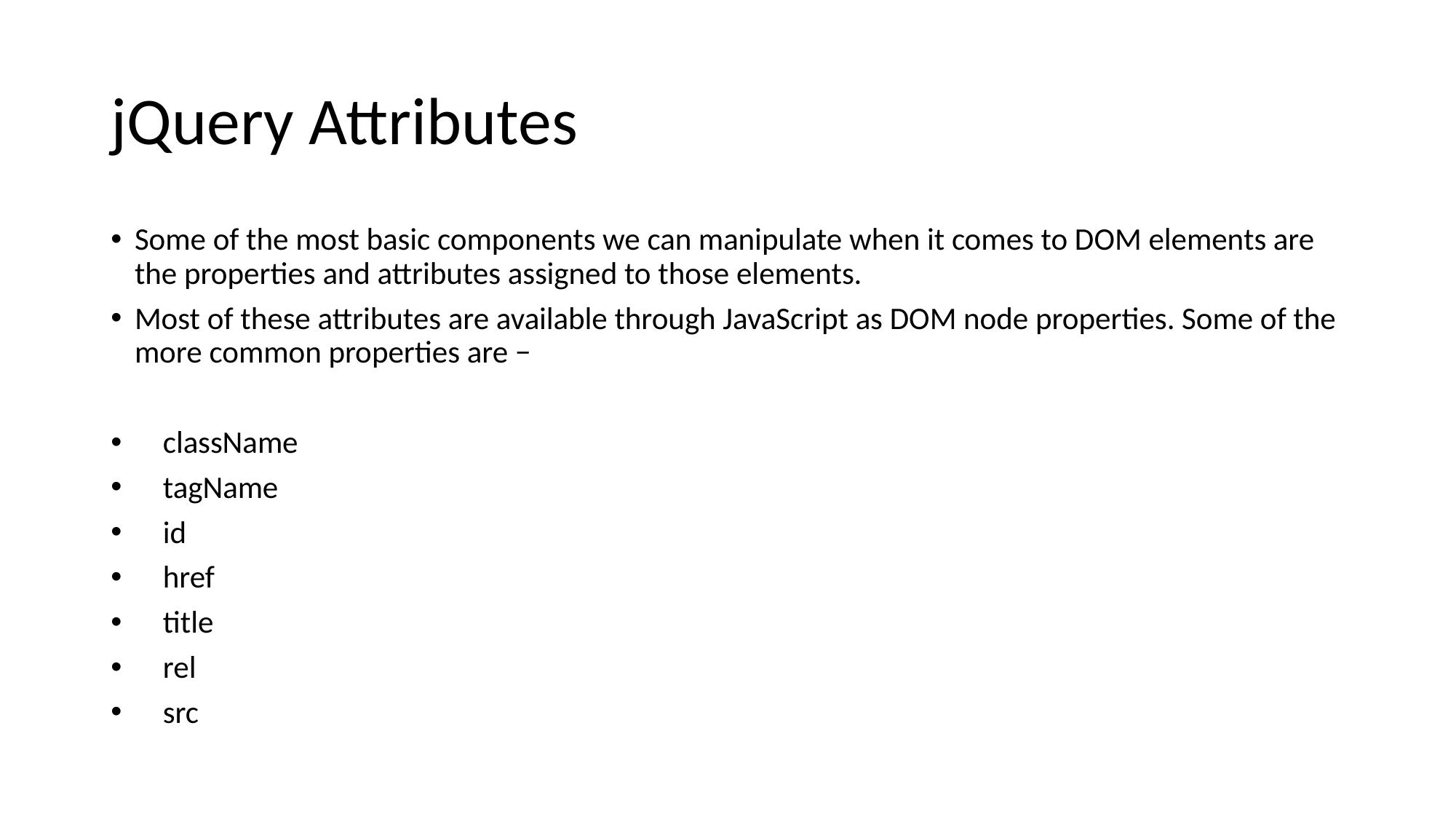

# jQuery Attributes
Some of the most basic components we can manipulate when it comes to DOM elements are the properties and attributes assigned to those elements.
Most of these attributes are available through JavaScript as DOM node properties. Some of the more common properties are −

    className
    tagName
    id
    href
    title
    rel
    src